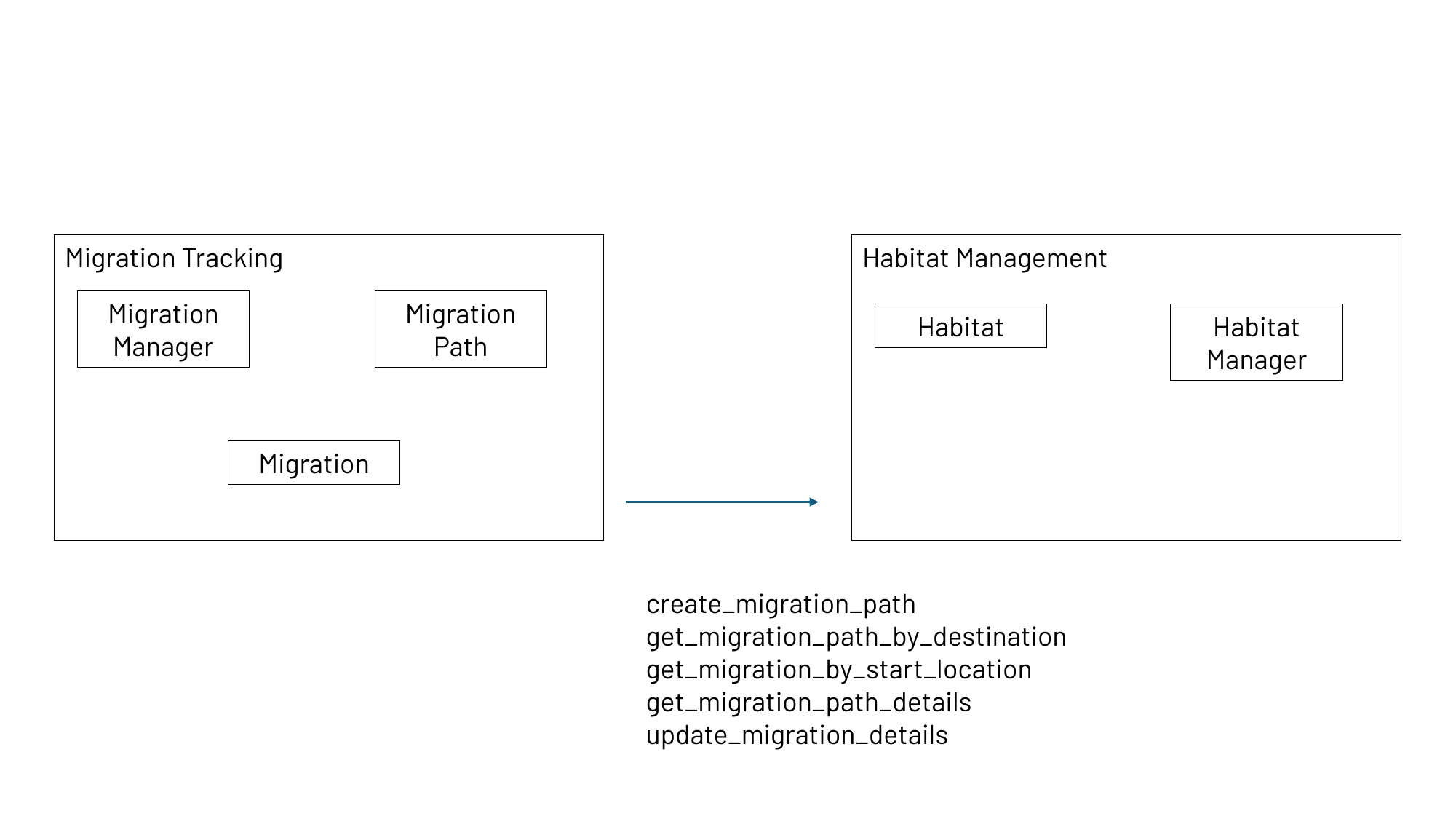

Migration Tracking

Habitat Management

Migration Manager
Migration Path
Habitat
Habitat Manager
Migration
create_migration_path
get_migration_path_by_destination
get_migration_by_start_location
get_migration_path_details
update_migration_details